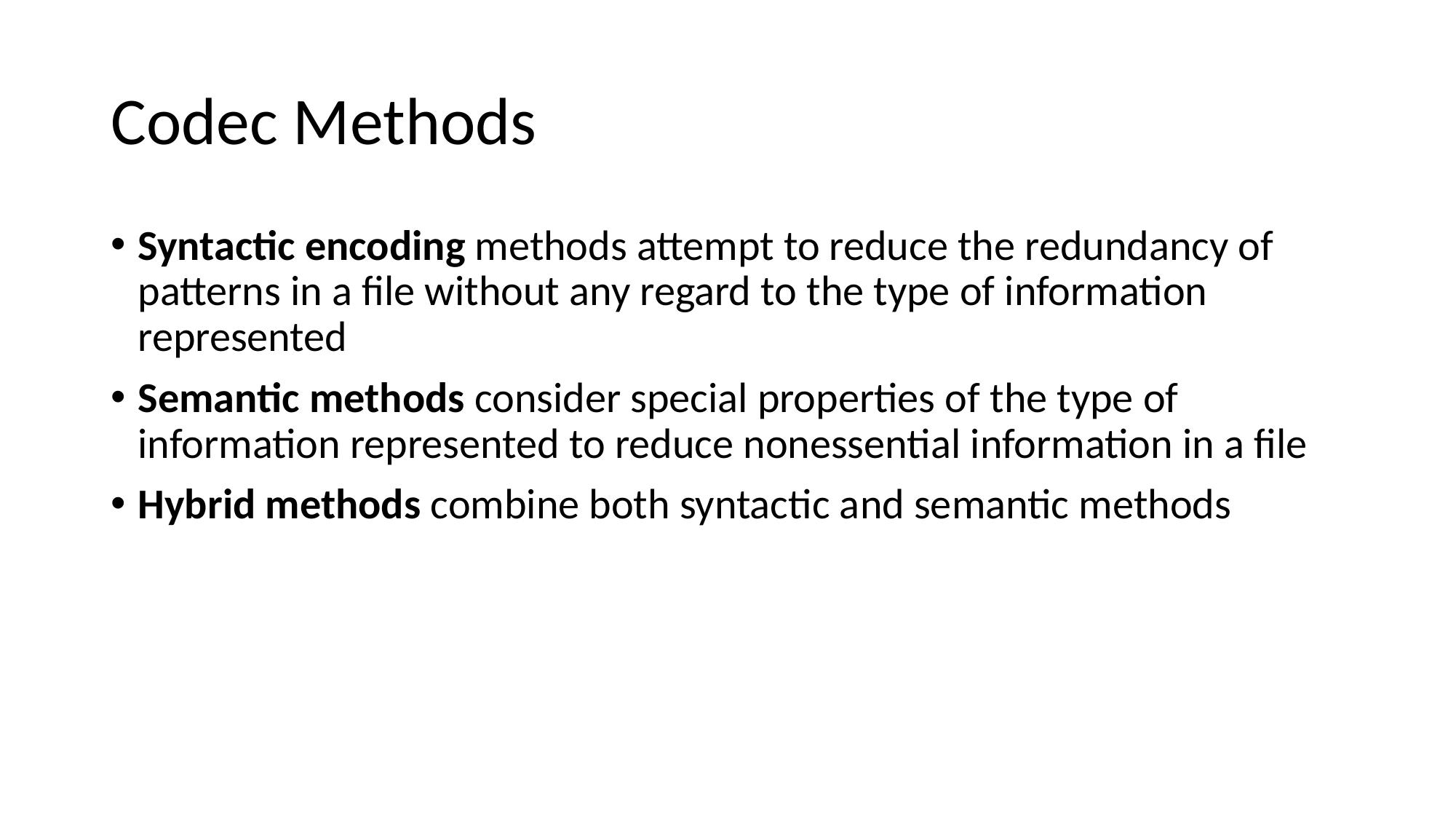

# Codec Methods
Syntactic encoding methods attempt to reduce the redundancy of patterns in a file without any regard to the type of information represented
Semantic methods consider special properties of the type of information represented to reduce nonessential information in a file
Hybrid methods combine both syntactic and semantic methods